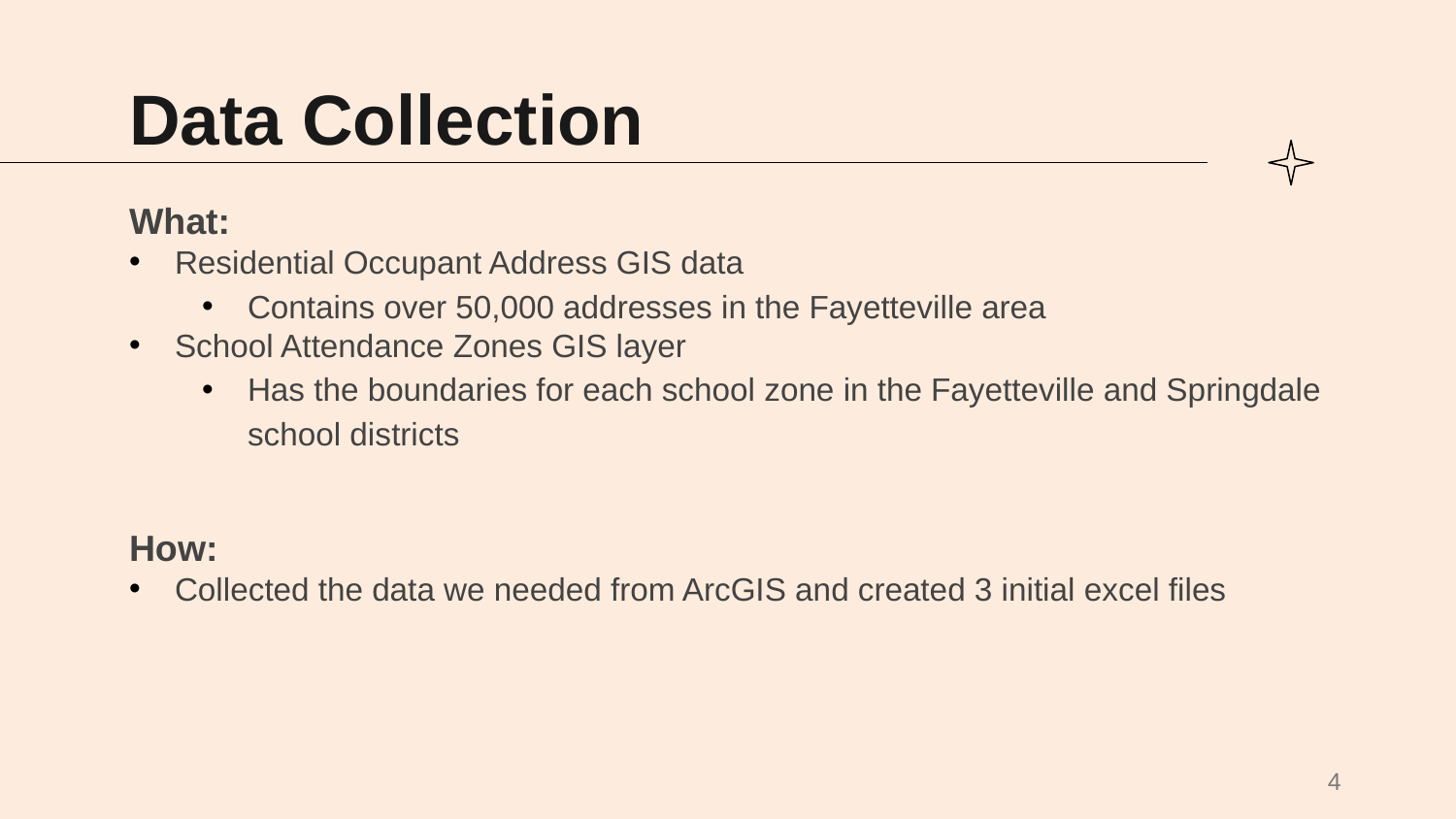

# Data Collection

What:
Residential Occupant Address GIS data
Contains over 50,000 addresses in the Fayetteville area
School Attendance Zones GIS layer
Has the boundaries for each school zone in the Fayetteville and Springdale school districts

How:
Collected the data we needed from ArcGIS and created 3 initial excel files
4